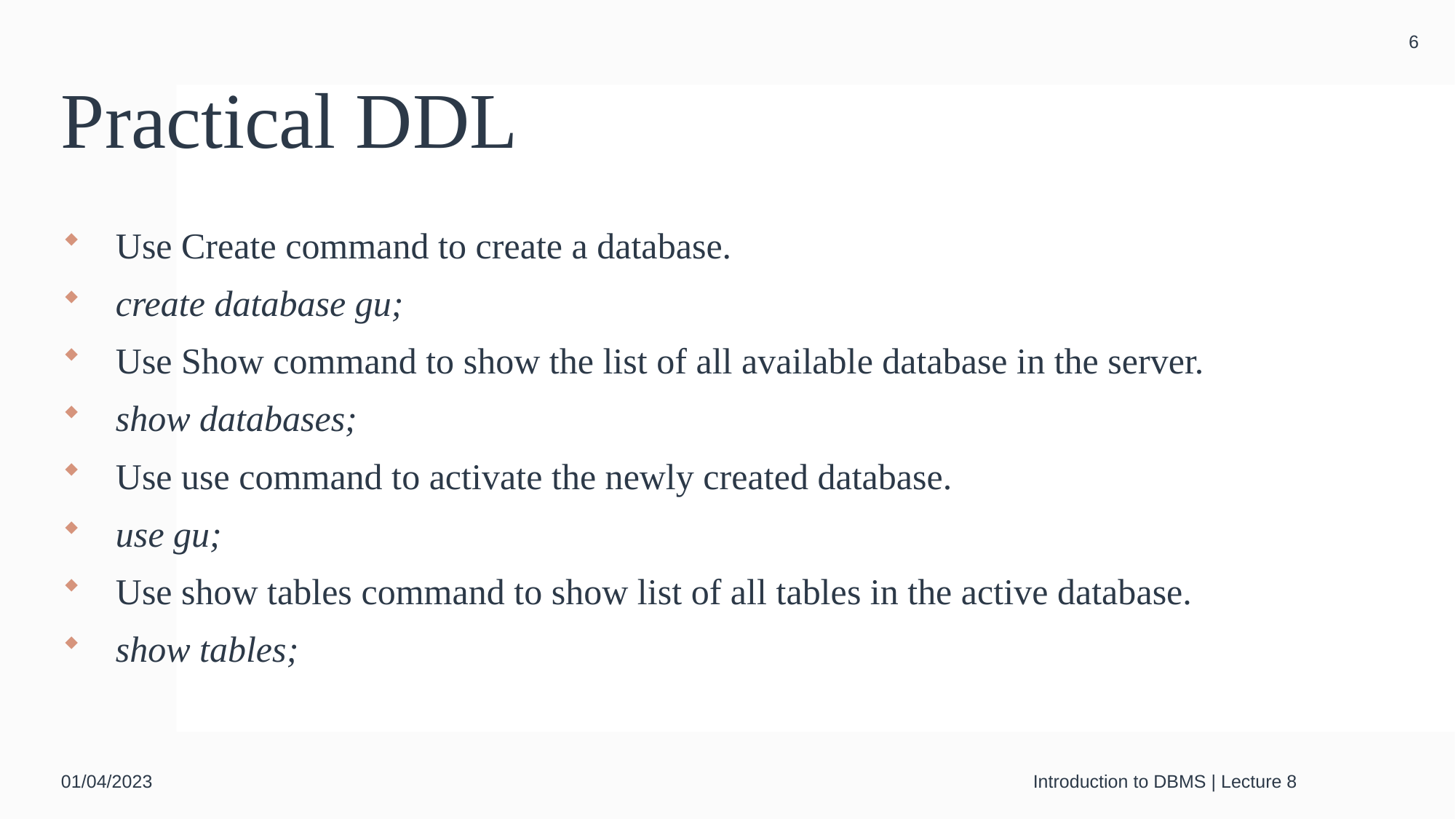

6
# Practical DDL
Use Create command to create a database.
create database gu;
Use Show command to show the list of all available database in the server.
show databases;
Use use command to activate the newly created database.
use gu;
Use show tables command to show list of all tables in the active database.
show tables;
01/04/2023
Introduction to DBMS | Lecture 8